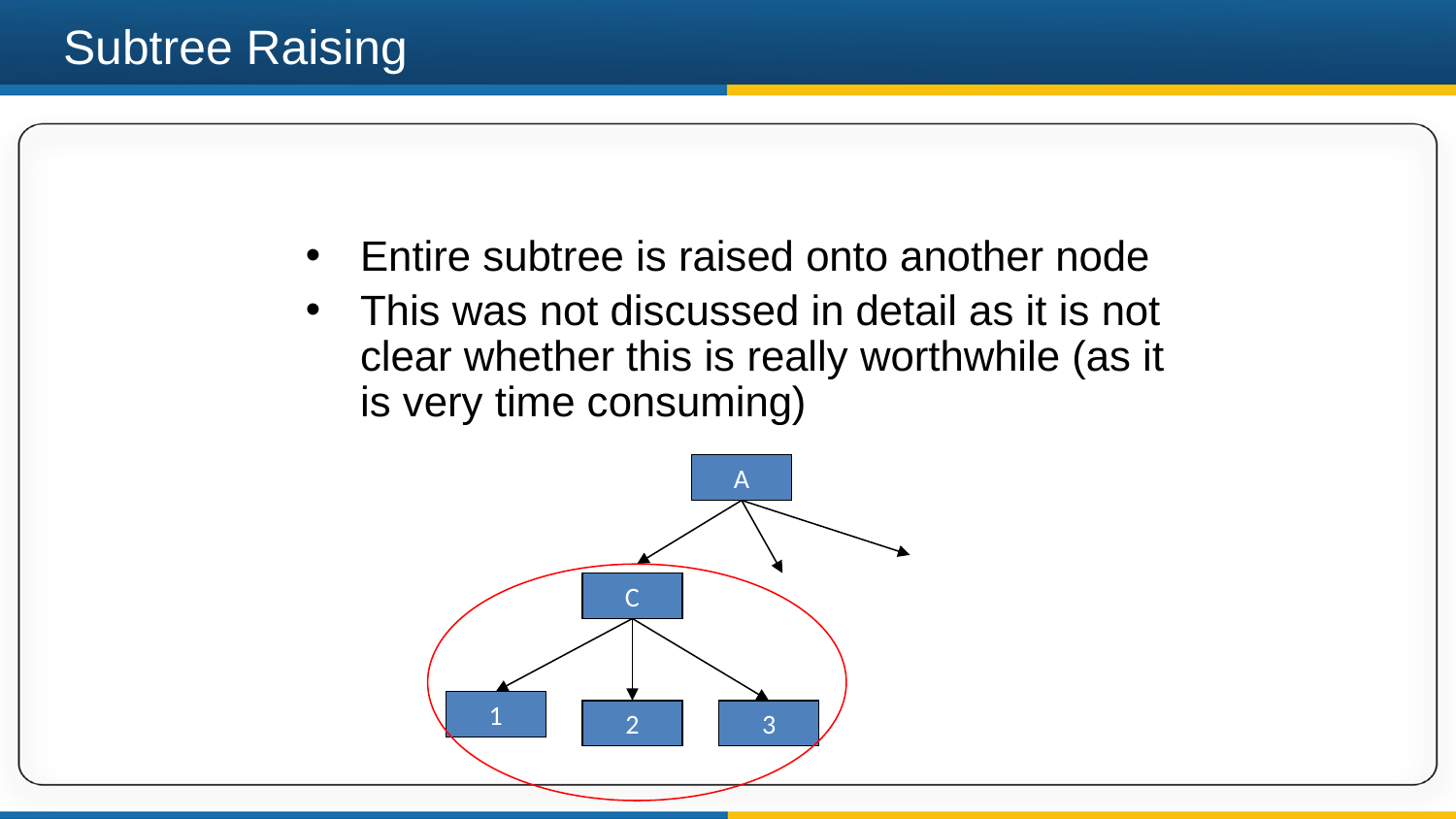

# Subtree Raising
Entire subtree is raised onto another node
This was not discussed in detail as it is not clear whether this is really worthwhile (as it is very time consuming)
A

C
1
2
3